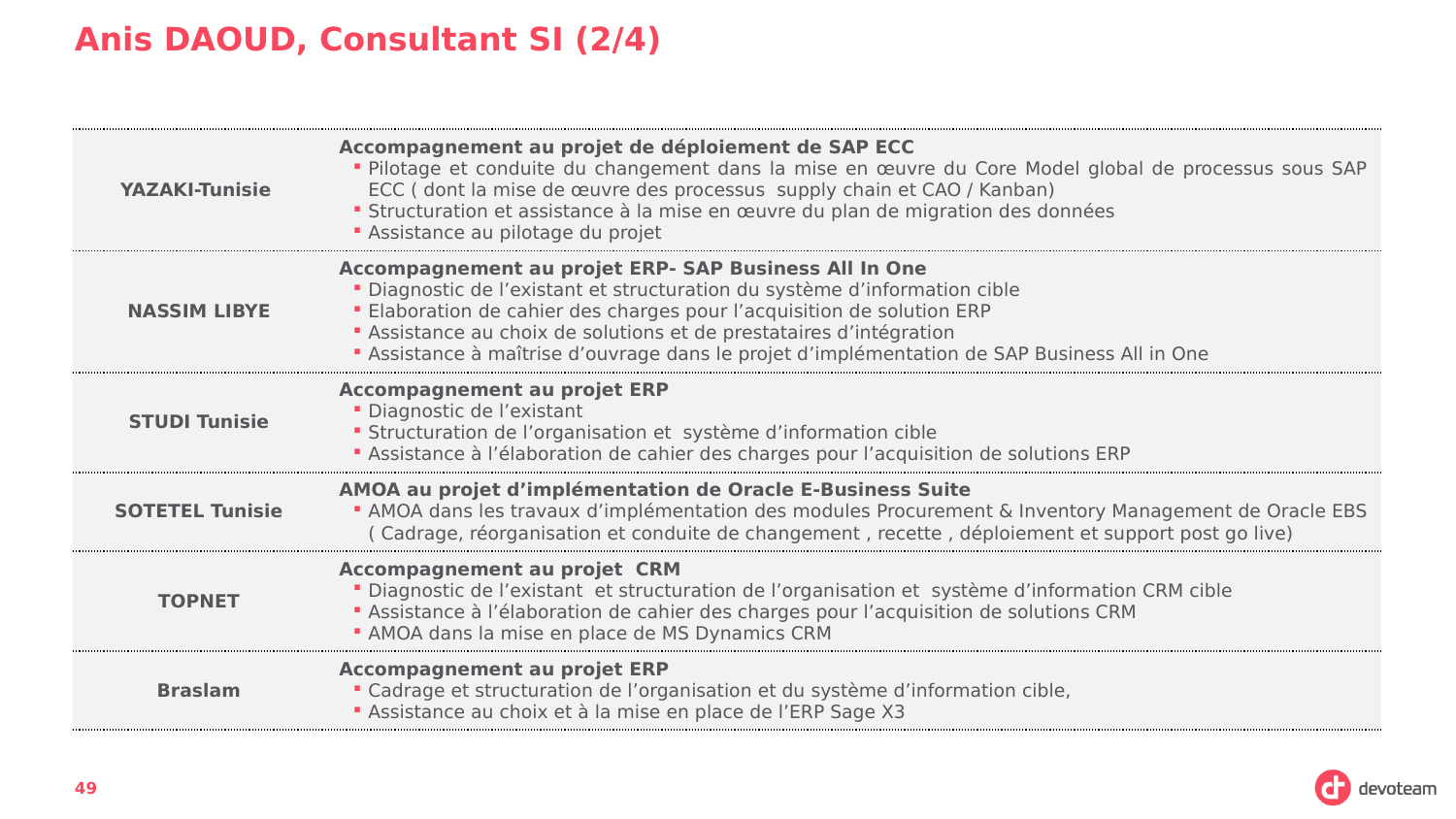

# Anis DAOUD, Consultant SI (2/4)
| YAZAKI-Tunisie | Accompagnement au projet de déploiement de SAP ECC Pilotage et conduite du changement dans la mise en œuvre du Core Model global de processus sous SAP ECC ( dont la mise de œuvre des processus supply chain et CAO / Kanban) Structuration et assistance à la mise en œuvre du plan de migration des données Assistance au pilotage du projet |
| --- | --- |
| NASSIM LIBYE | Accompagnement au projet ERP- SAP Business All In One Diagnostic de l’existant et structuration du système d’information cible Elaboration de cahier des charges pour l’acquisition de solution ERP Assistance au choix de solutions et de prestataires d’intégration Assistance à maîtrise d’ouvrage dans le projet d’implémentation de SAP Business All in One |
| STUDI Tunisie | Accompagnement au projet ERP Diagnostic de l’existant Structuration de l’organisation et système d’information cible Assistance à l’élaboration de cahier des charges pour l’acquisition de solutions ERP |
| SOTETEL Tunisie | AMOA au projet d’implémentation de Oracle E-Business Suite AMOA dans les travaux d’implémentation des modules Procurement & Inventory Management de Oracle EBS ( Cadrage, réorganisation et conduite de changement , recette , déploiement et support post go live) |
| TOPNET | Accompagnement au projet CRM Diagnostic de l’existant et structuration de l’organisation et système d’information CRM cible Assistance à l’élaboration de cahier des charges pour l’acquisition de solutions CRM AMOA dans la mise en place de MS Dynamics CRM |
| Braslam | Accompagnement au projet ERP Cadrage et structuration de l’organisation et du système d’information cible, Assistance au choix et à la mise en place de l’ERP Sage X3 |
49